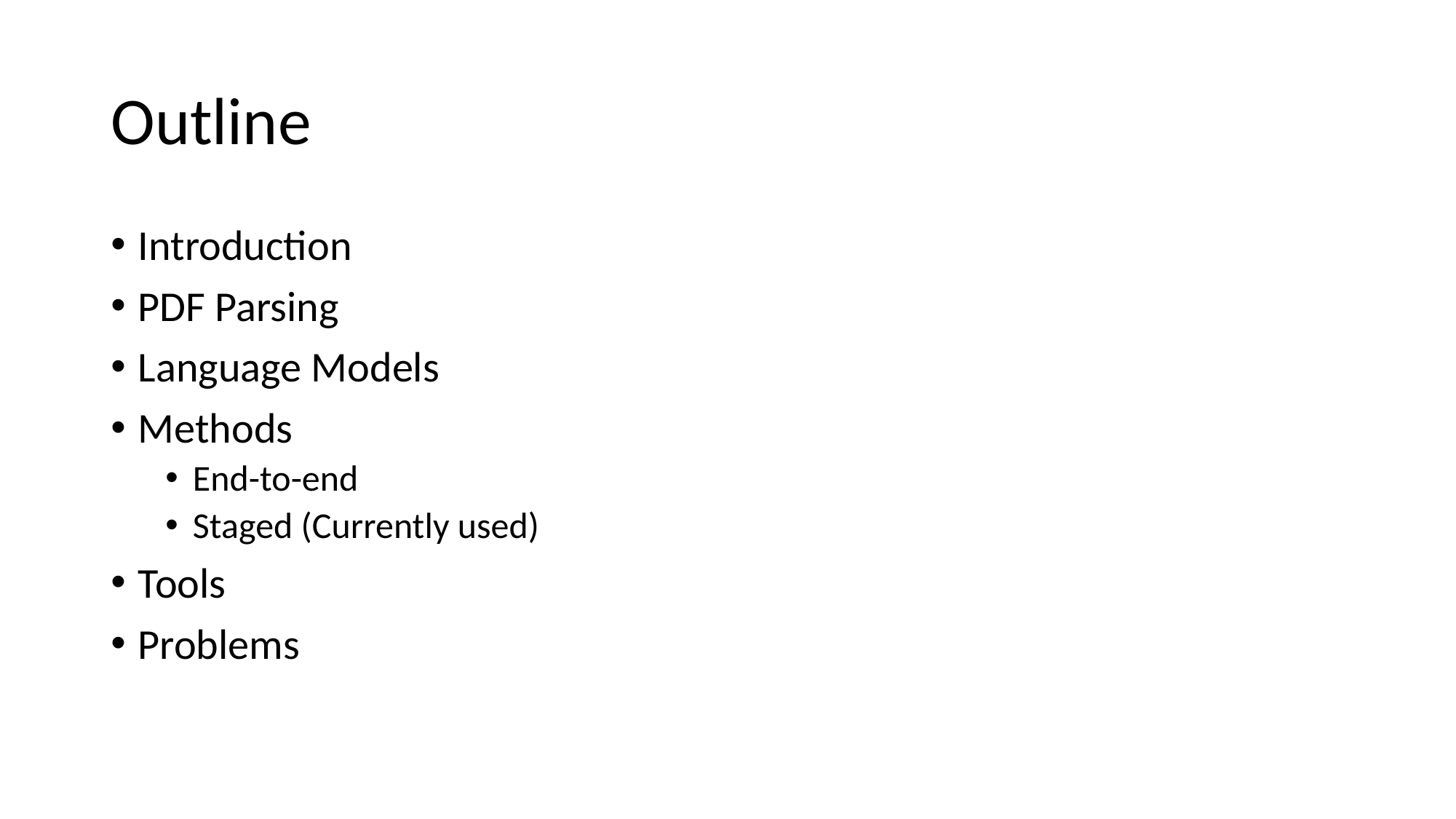

# Outline
Introduction
PDF Parsing
Language Models
Methods
End-to-end
Staged (Currently used)
Tools
Problems